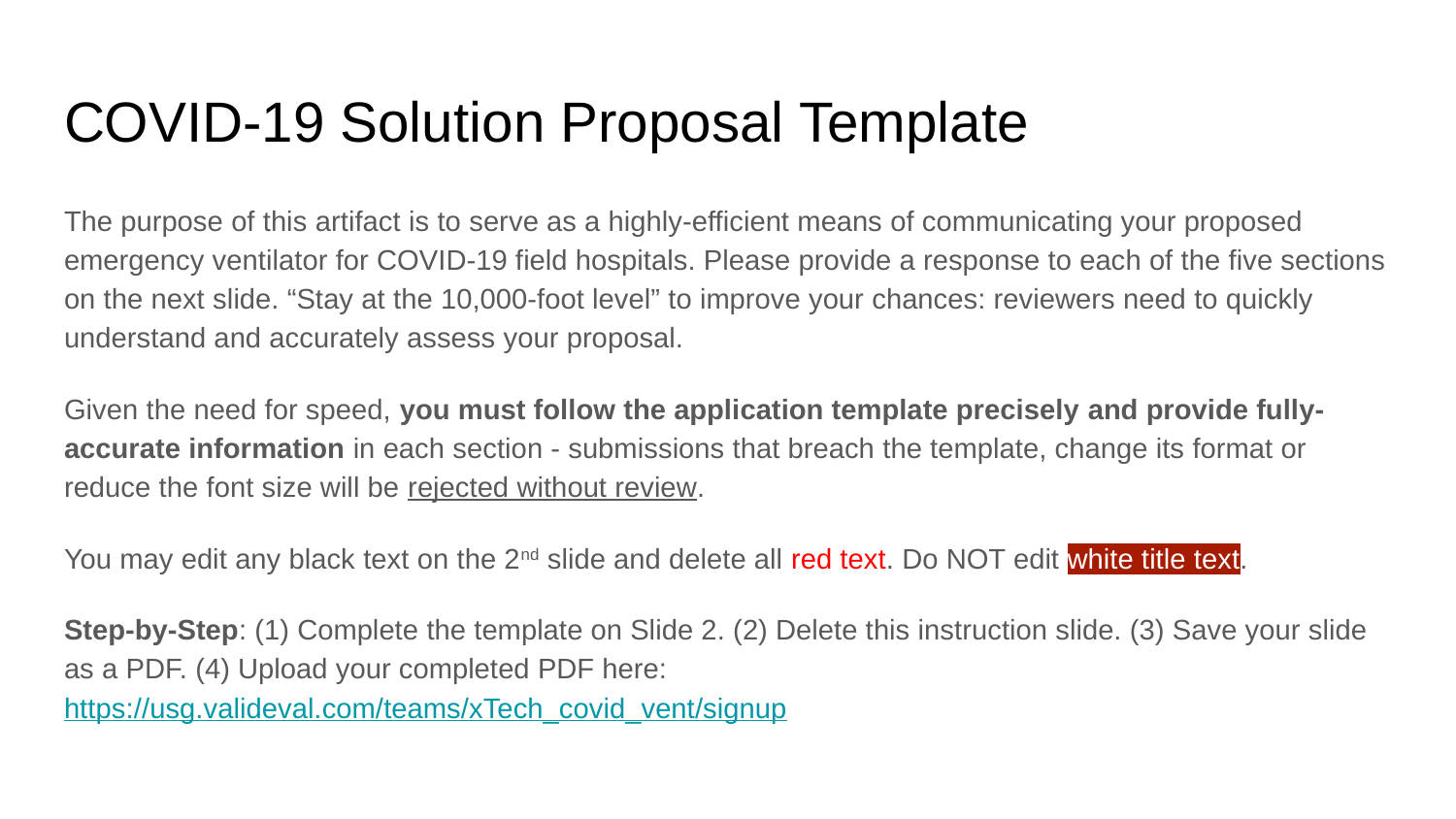

# COVID-19 Solution Proposal Template
The purpose of this artifact is to serve as a highly-efficient means of communicating your proposed emergency ventilator for COVID-19 field hospitals. Please provide a response to each of the five sections on the next slide. “Stay at the 10,000-foot level” to improve your chances: reviewers need to quickly understand and accurately assess your proposal.
Given the need for speed, you must follow the application template precisely and provide fully-accurate information in each section - submissions that breach the template, change its format or reduce the font size will be rejected without review.
You may edit any black text on the 2nd slide and delete all red text. Do NOT edit white title text.
Step-by-Step: (1) Complete the template on Slide 2. (2) Delete this instruction slide. (3) Save your slide as a PDF. (4) Upload your completed PDF here: https://usg.valideval.com/teams/xTech_covid_vent/signup